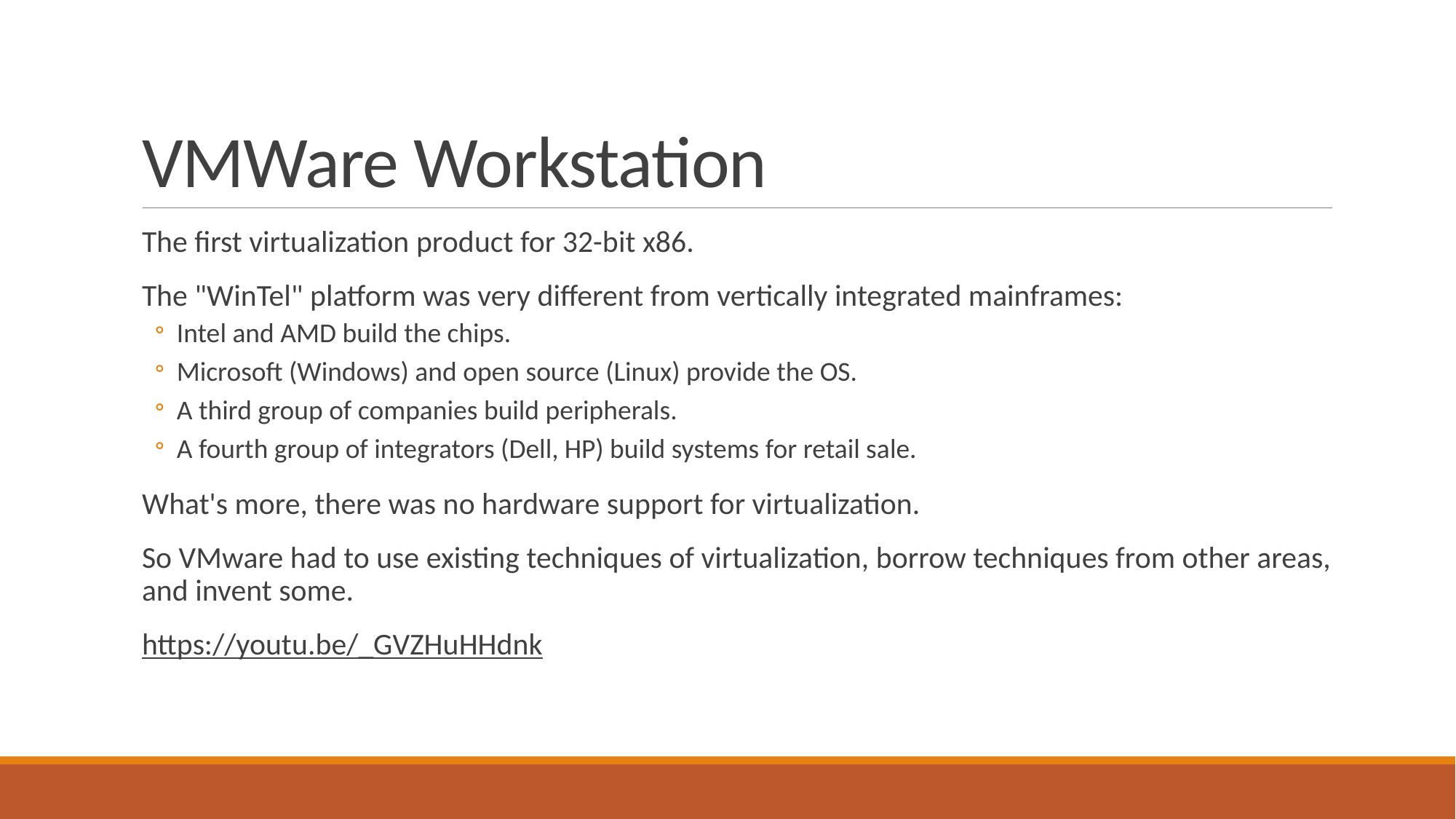

# VMWare Workstation
The first virtualization product for 32-bit x86.
The "WinTel" platform was very different from vertically integrated mainframes:
Intel and AMD build the chips.
Microsoft (Windows) and open source (Linux) provide the OS.
A third group of companies build peripherals.
A fourth group of integrators (Dell, HP) build systems for retail sale.
What's more, there was no hardware support for virtualization.
So VMware had to use existing techniques of virtualization, borrow techniques from other areas, and invent some.
https://youtu.be/_GVZHuHHdnk